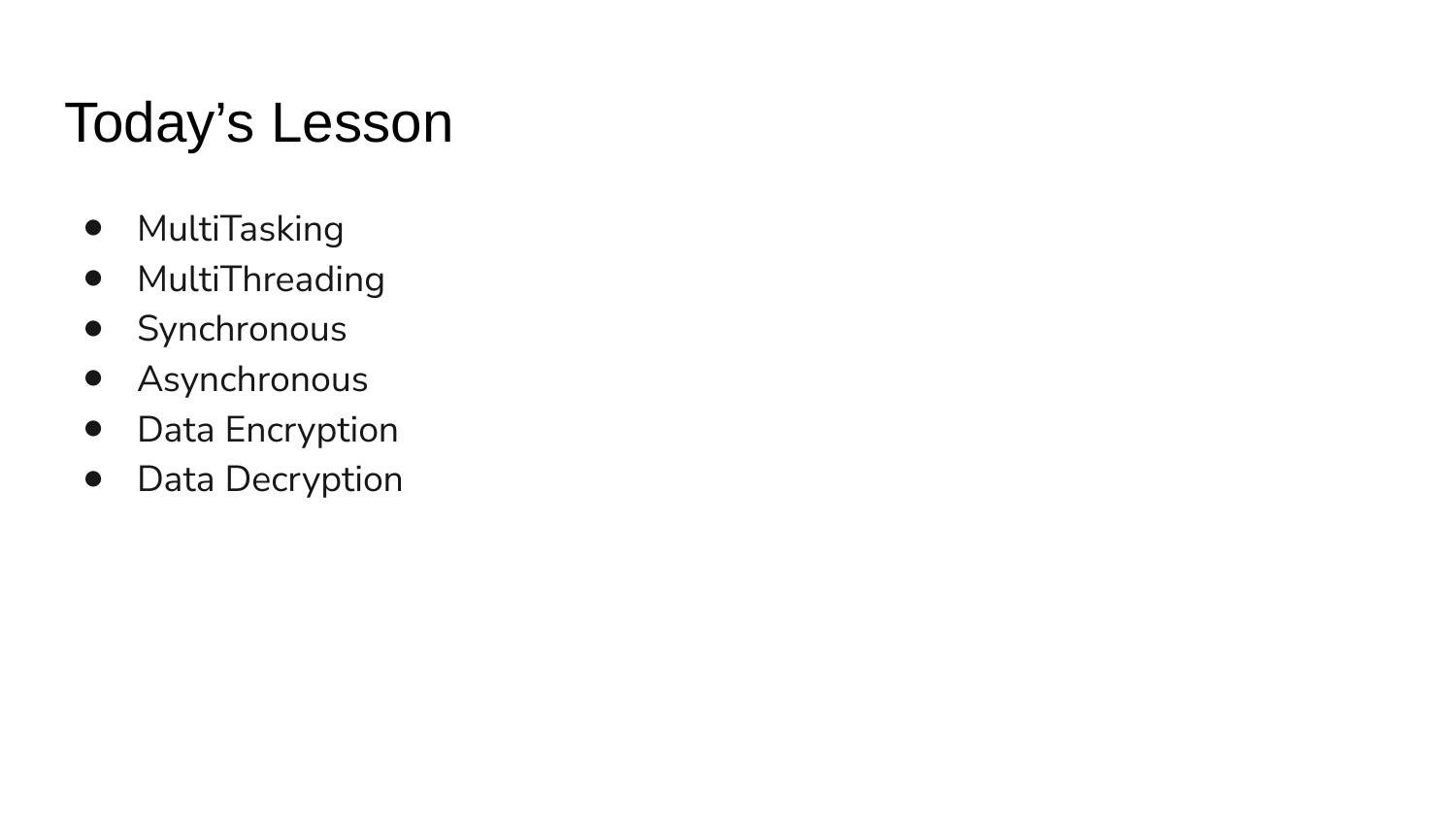

Today’s Lesson
MultiTasking
MultiThreading
Synchronous
Asynchronous
Data Encryption
Data Decryption